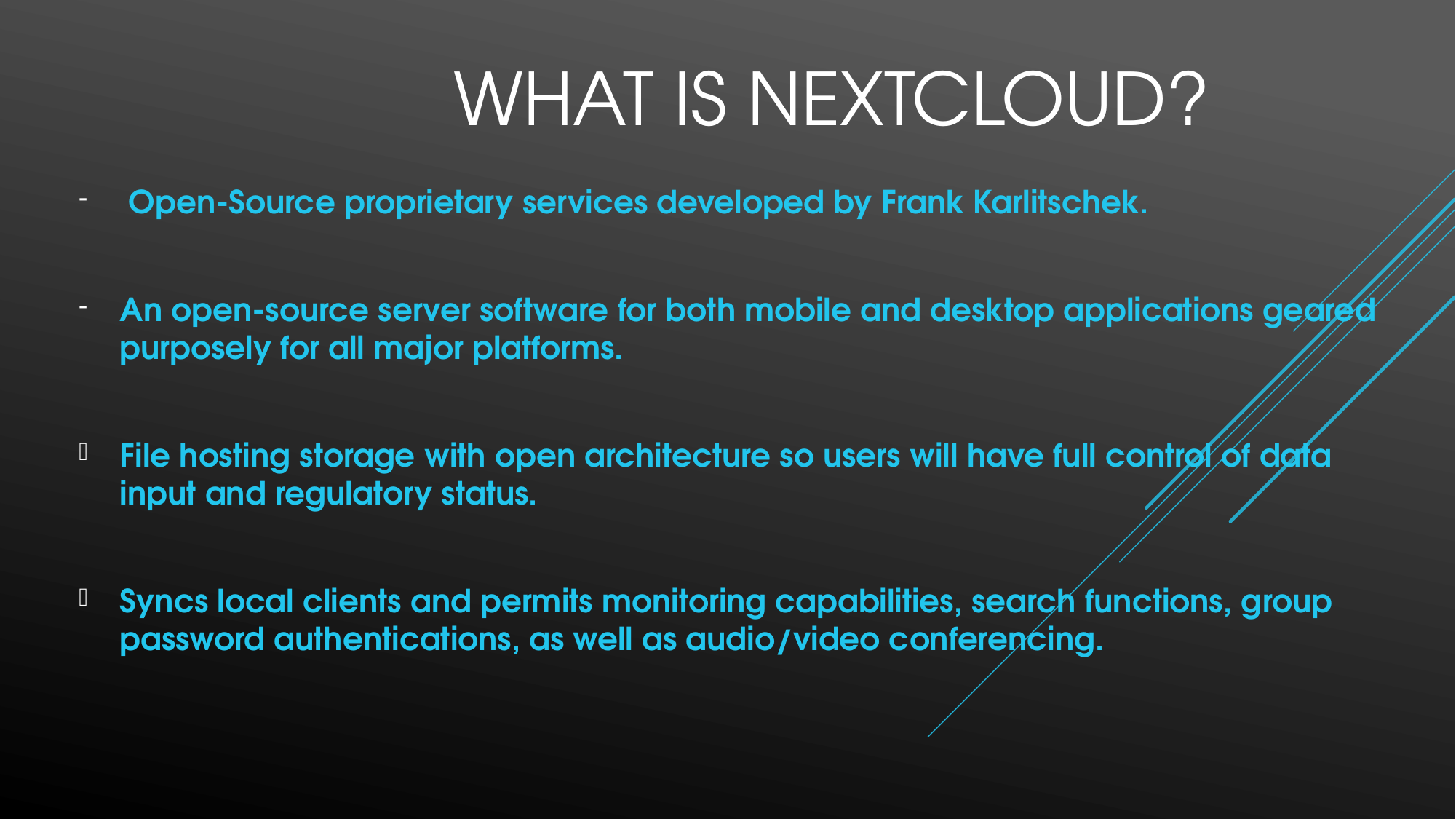

# What is nextcloud?
 Open-Source proprietary services developed by Frank Karlitschek.

An open-source server software for both mobile and desktop applications geared purposely for all major platforms.

File hosting storage with open architecture so users will have full control of data input and regulatory status.

Syncs local clients and permits monitoring capabilities, search functions, group password authentications, as well as audio/video conferencing.